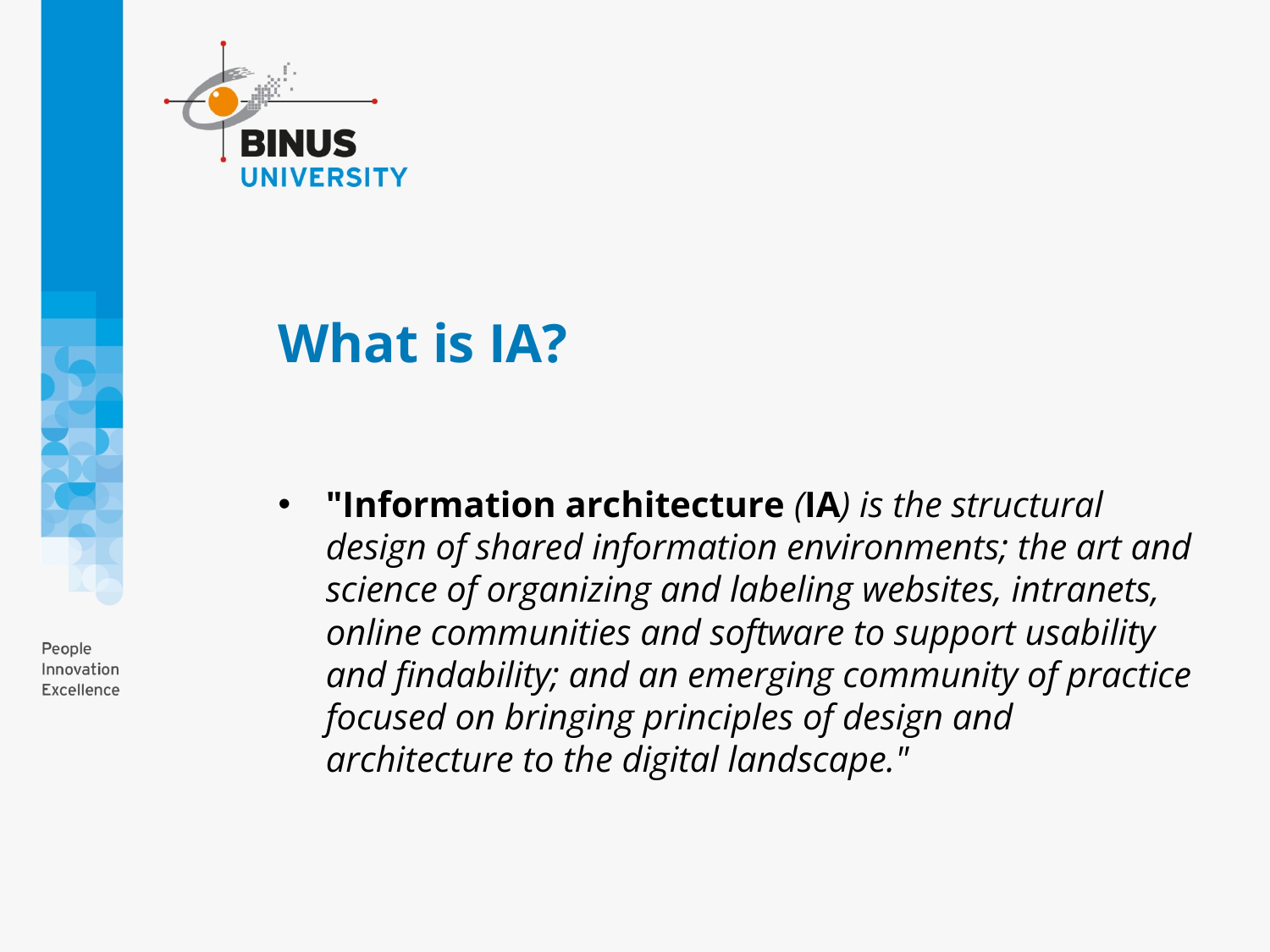

# What is IA?

"Information architecture (IA) is the structural design of shared information environments; the art and science of organizing and labeling websites, intranets, online communities and software to support usability and findability; and an emerging community of practice focused on bringing principles of design and architecture to the digital landscape."